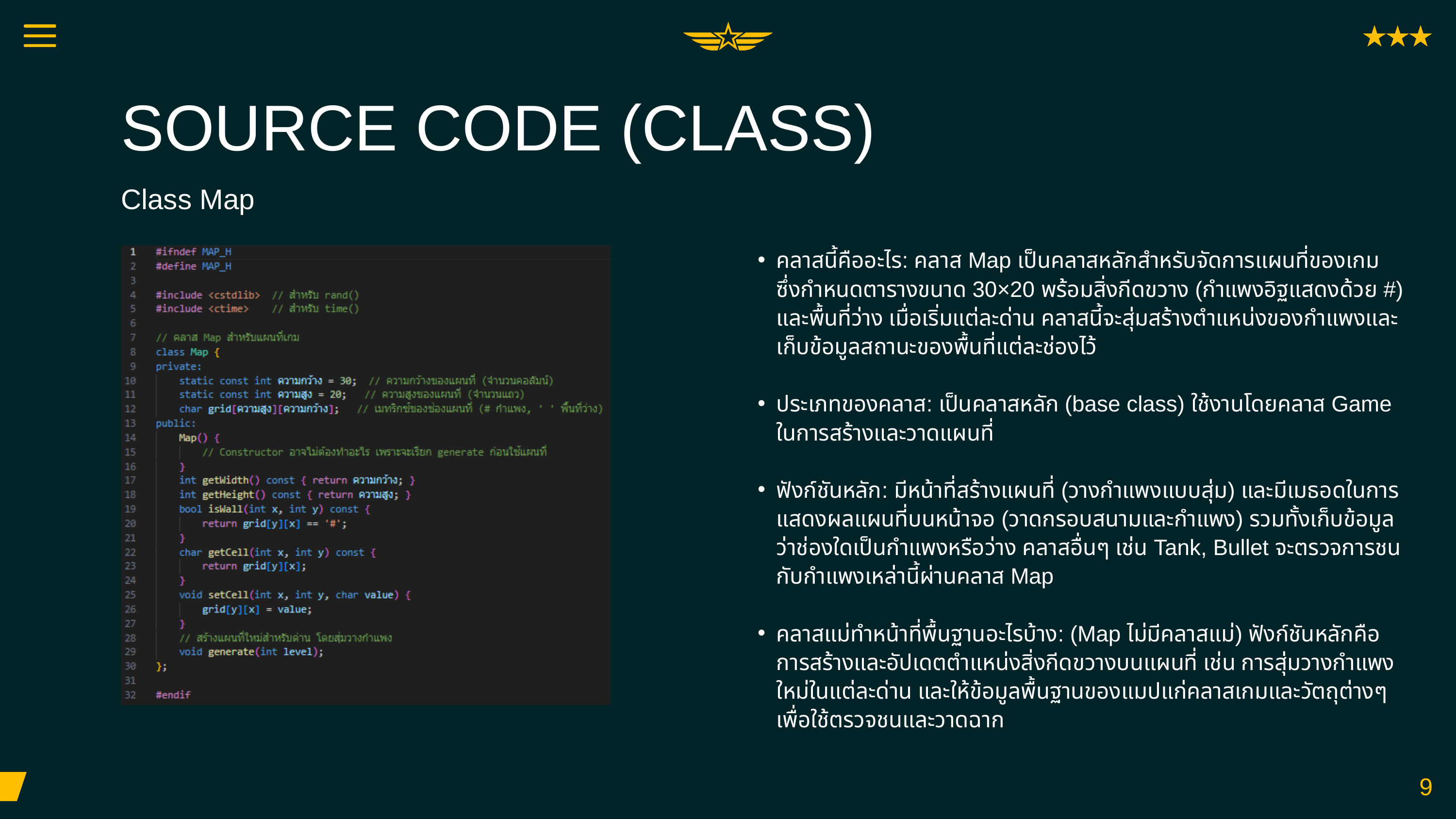

SOURCE CODE (CLASS)

Class Map
คลาสนี้คืออะไร: คลาส Map เป็นคลาสหลักสำหรับจัดการแผนที่ของเกม ซึ่งกำหนดตารางขนาด 30×20 พร้อมสิ่งกีดขวาง (กำแพงอิฐแสดงด้วย #) และพื้นที่ว่าง เมื่อเริ่มแต่ละด่าน คลาสนี้จะสุ่มสร้างตำแหน่งของกำแพงและเก็บข้อมูลสถานะของพื้นที่แต่ละช่องไว้

ประเภทของคลาส: เป็นคลาสหลัก (base class) ใช้งานโดยคลาส Game ในการสร้างและวาดแผนที่

ฟังก์ชันหลัก: มีหน้าที่สร้างแผนที่ (วางกำแพงแบบสุ่ม) และมีเมธอดในการแสดงผลแผนที่บนหน้าจอ (วาดกรอบสนามและกำแพง) รวมทั้งเก็บข้อมูลว่าช่องใดเป็นกำแพงหรือว่าง คลาสอื่นๆ เช่น Tank, Bullet จะตรวจการชนกับกำแพงเหล่านี้ผ่านคลาส Map

คลาสแม่ทำหน้าที่พื้นฐานอะไรบ้าง: (Map ไม่มีคลาสแม่) ฟังก์ชันหลักคือการสร้างและอัปเดตตำแหน่งสิ่งกีดขวางบนแผนที่ เช่น การสุ่มวางกำแพงใหม่ในแต่ละด่าน และให้ข้อมูลพื้นฐานของแมปแก่คลาสเกมและวัตถุต่างๆ เพื่อใช้ตรวจชนและวาดฉาก

9